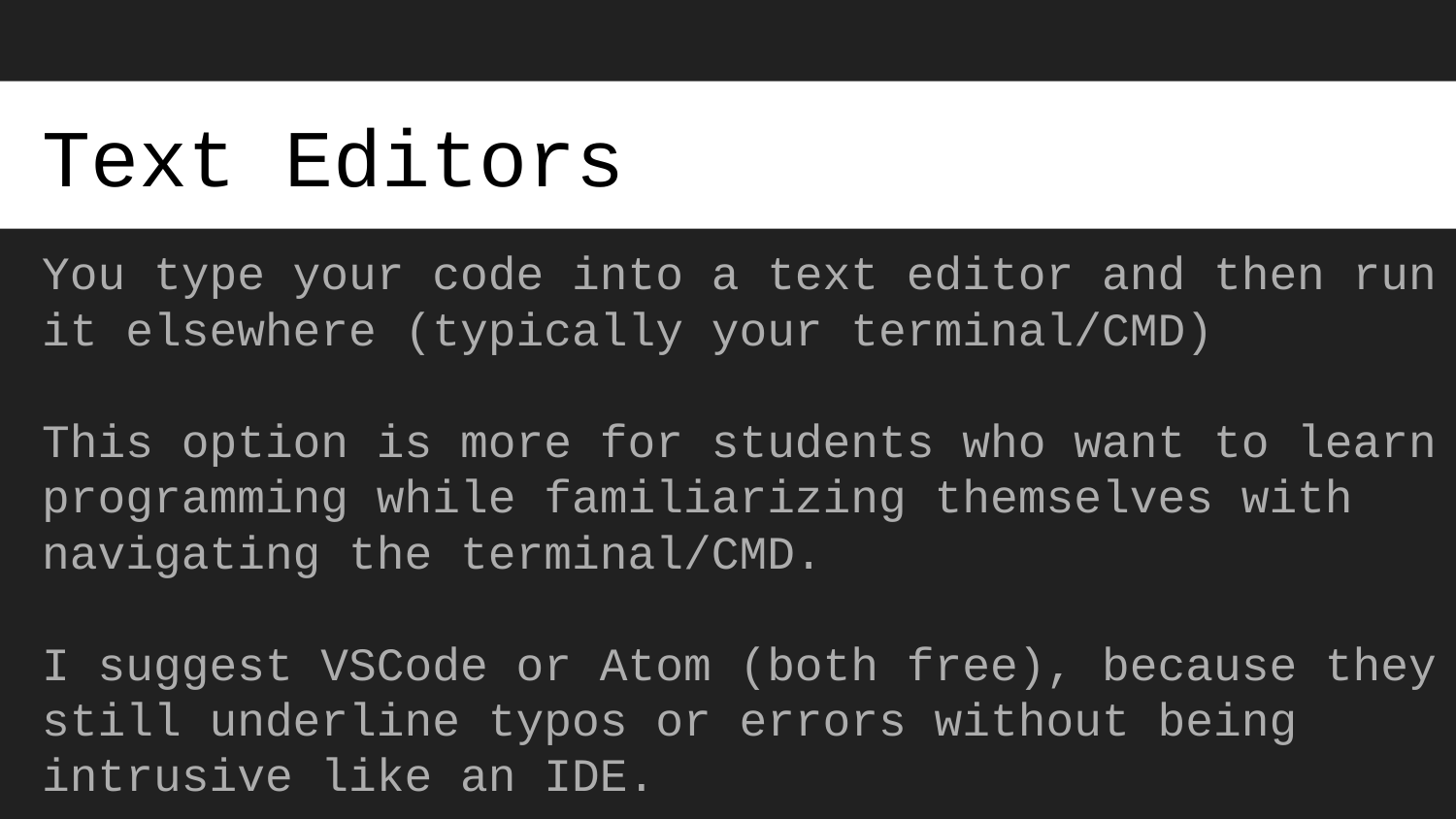

# Text Editors
You type your code into a text editor and then run it elsewhere (typically your terminal/CMD)

This option is more for students who want to learn programming while familiarizing themselves with navigating the terminal/CMD.

I suggest VSCode or Atom (both free), because they still underline typos or errors without being intrusive like an IDE.